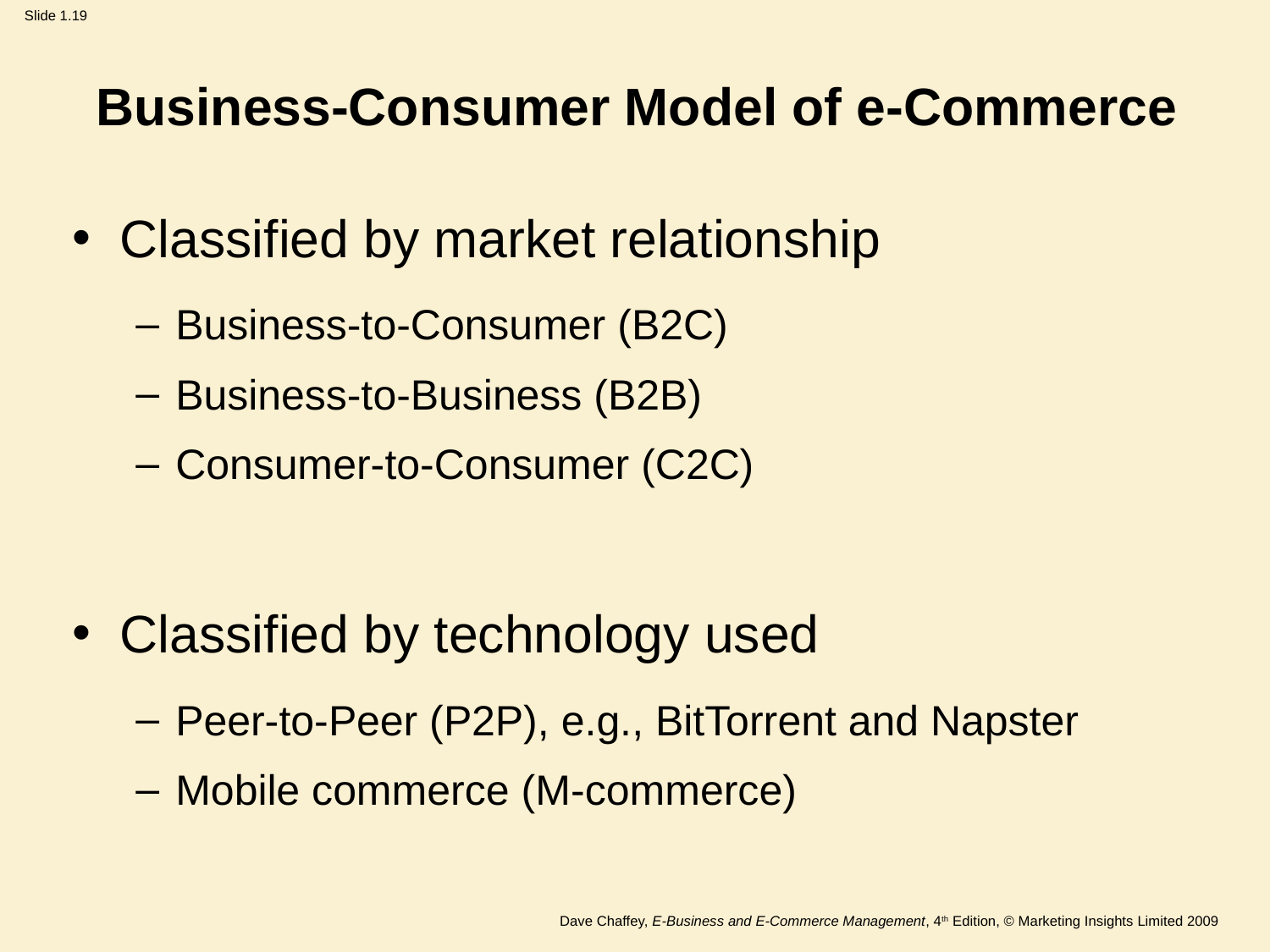

# Business-Consumer Model of e-Commerce
Classified by market relationship
Business-to-Consumer (B2C)
Business-to-Business (B2B)
Consumer-to-Consumer (C2C)

Classified by technology used
Peer-to-Peer (P2P), e.g., BitTorrent and Napster
Mobile commerce (M-commerce)